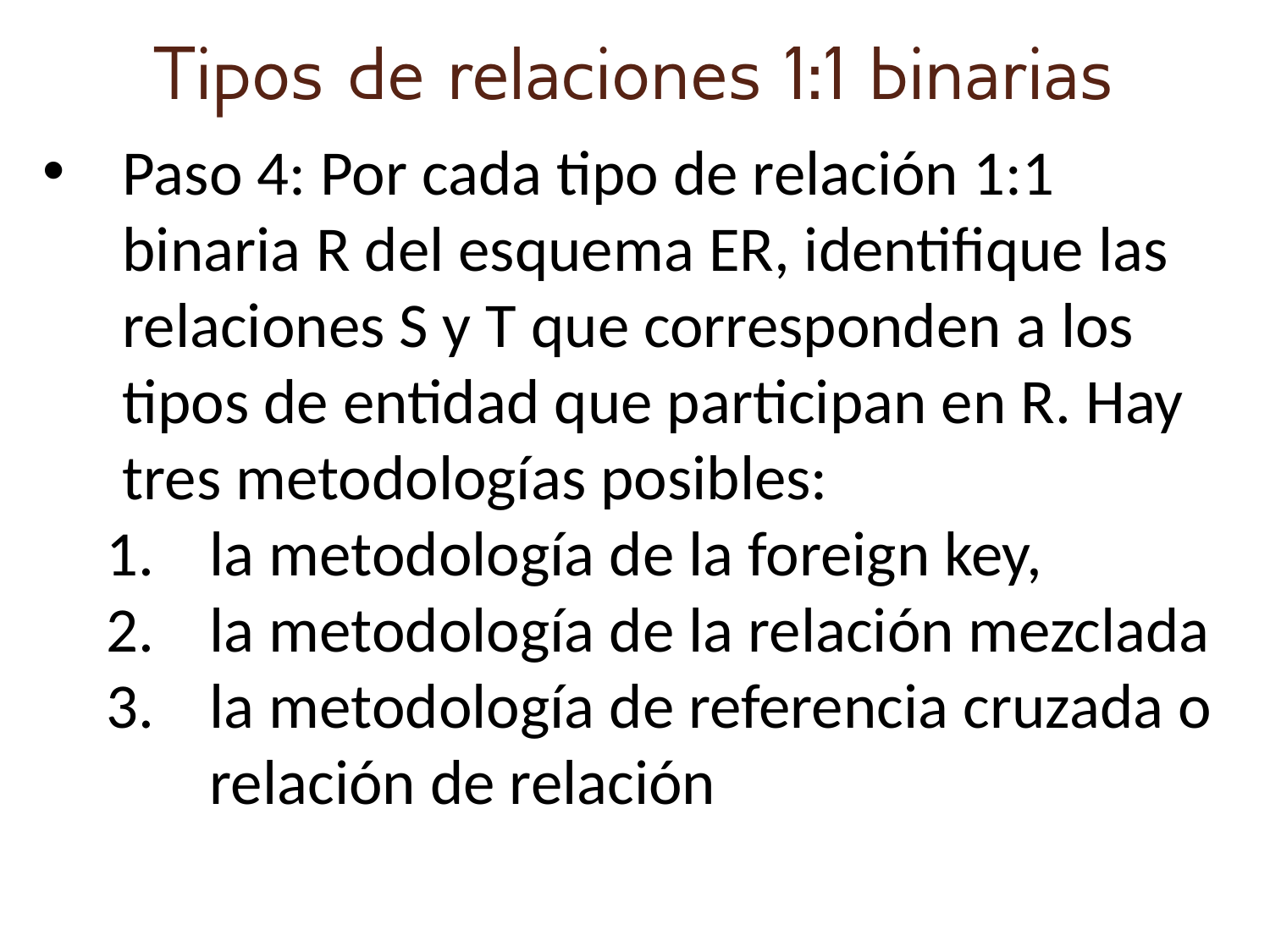

Tipos de relaciones 1:1 binarias
Paso 4: Por cada tipo de relación 1:1 binaria R del esquema ER, identifique las relaciones S y T que corresponden a los tipos de entidad que participan en R. Hay tres metodologías posibles:
la metodología de la foreign key,
la metodología de la relación mezclada
la metodología de referencia cruzada o relación de relación